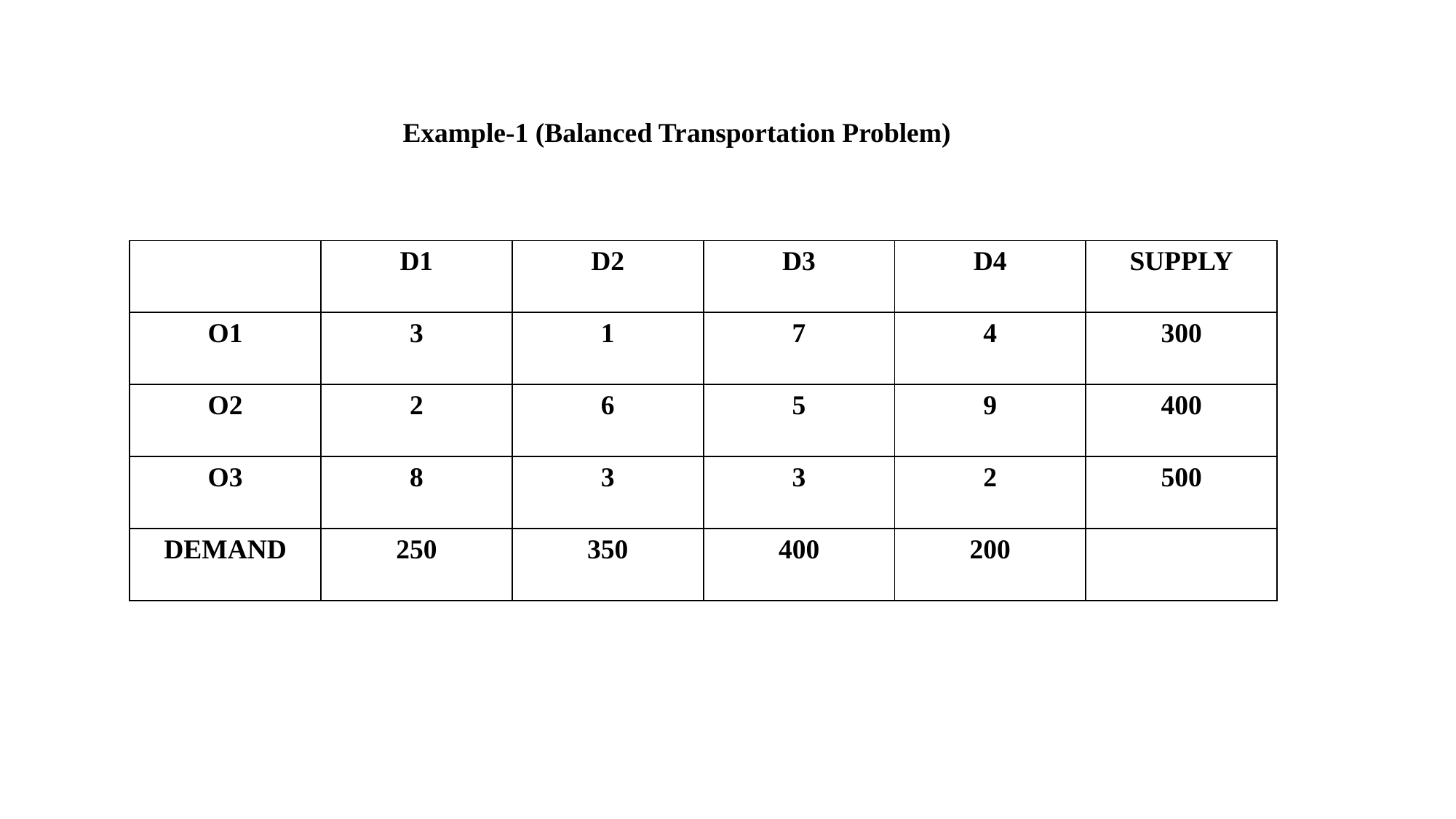

Example-1 (Balanced Transportation Problem)
|  | D1 | D2 | D3 | D4 | SUPPLY |
| --- | --- | --- | --- | --- | --- |
| O1 | 3 | 1 | 7 | 4 | 300 |
| O2 | 2 | 6 | 5 | 9 | 400 |
| O3 | 8 | 3 | 3 | 2 | 500 |
| DEMAND | 250 | 350 | 400 | 200 |  |